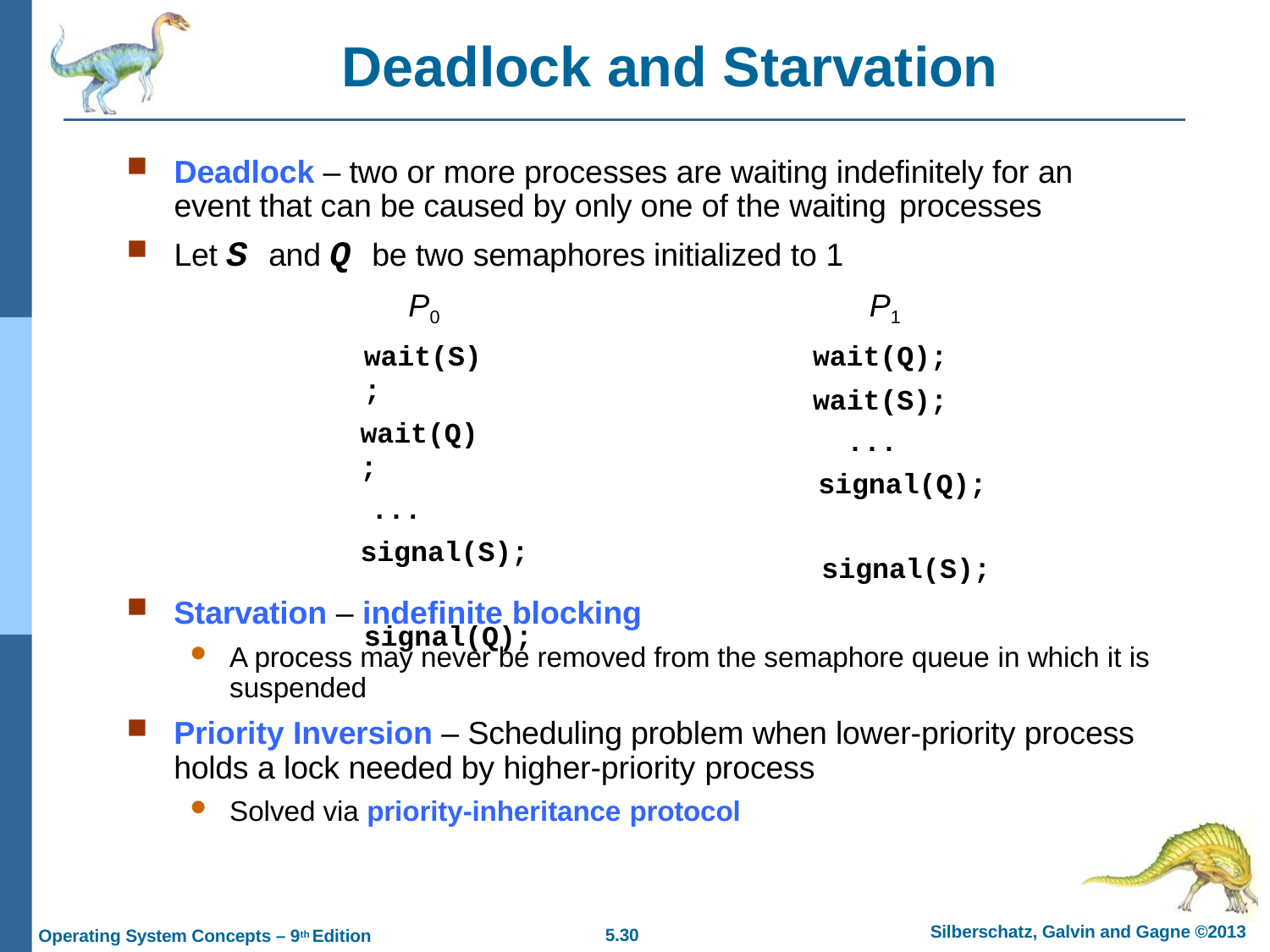

# Deadlock and Starvation
Deadlock – two or more processes are waiting indefinitely for an  event that can be caused by only one of the waiting processes
Let S and Q be two semaphores initialized to 1
P0
wait(S);
wait(Q);
...
signal(S);  signal(Q);
P1
wait(Q);
wait(S);
...
signal(Q);  signal(S);
Starvation – indefinite blocking
A process may never be removed from the semaphore queue in which it is  suspended
Priority Inversion – Scheduling problem when lower-priority process  holds a lock needed by higher-priority process
Solved via priority-inheritance protocol
Silberschatz, Galvin and Gagne ©2013
5.30
Operating System Concepts – 9th Edition